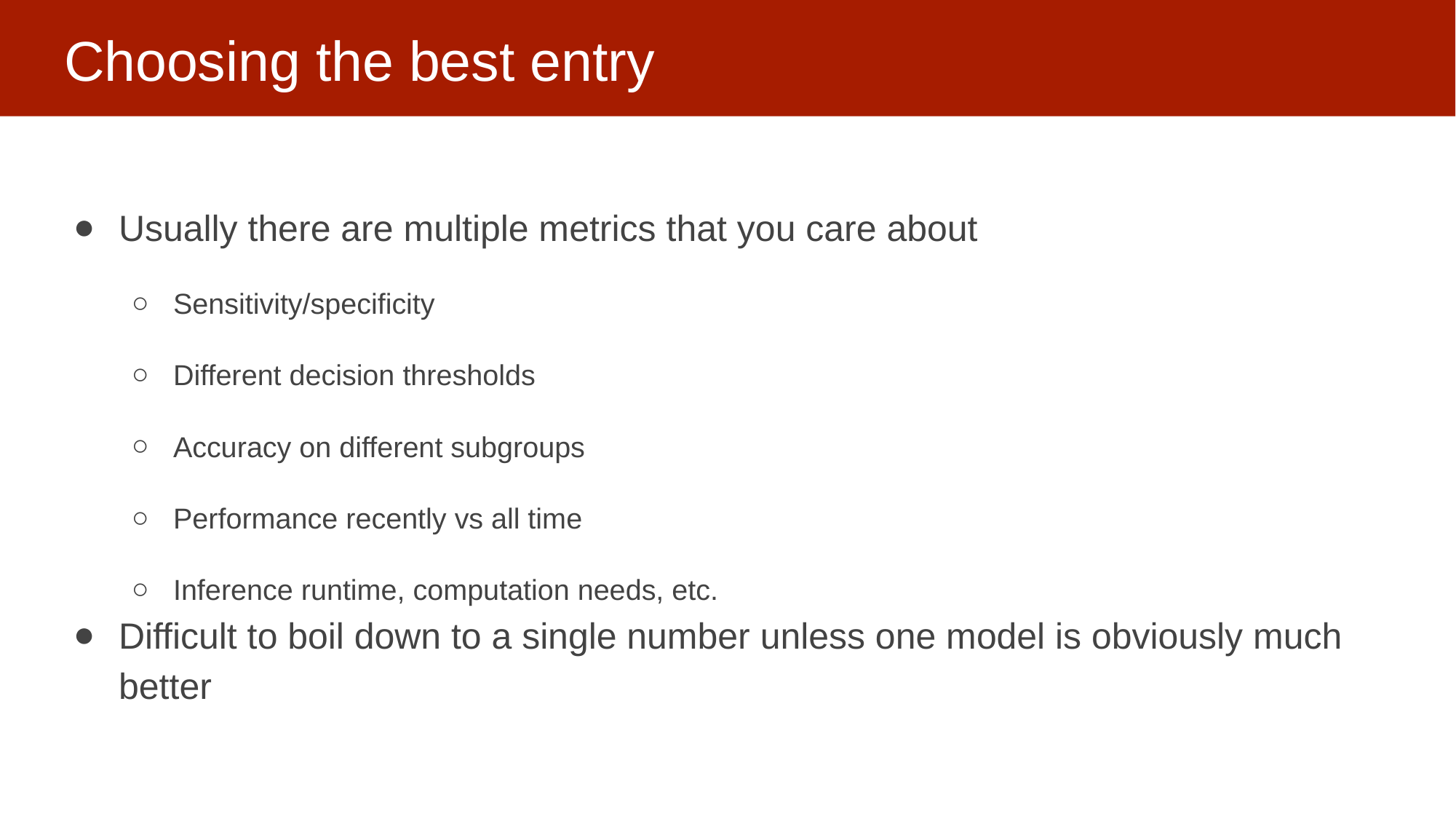

# Choosing the best entry
Usually there are multiple metrics that you care about
Sensitivity/specificity
Different decision thresholds
Accuracy on different subgroups
Performance recently vs all time
Inference runtime, computation needs, etc.
Difficult to boil down to a single number unless one model is obviously much better